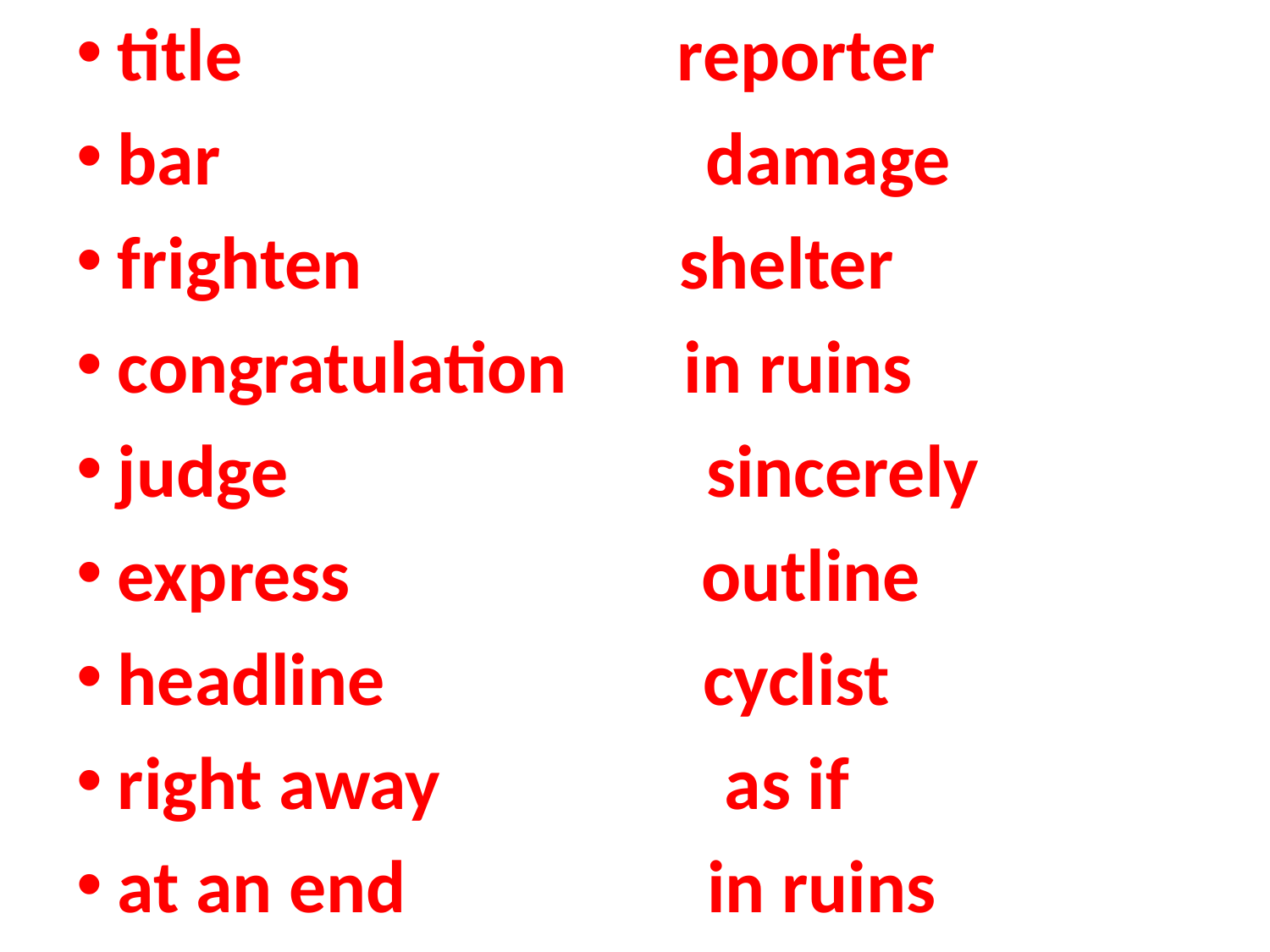

title                          reporter
bar                             damage
frighten                   shelter
congratulation       in ruins
judge                         sincerely
express                     outline
headline                   cyclist
right away                 as if
at an end                  in ruins